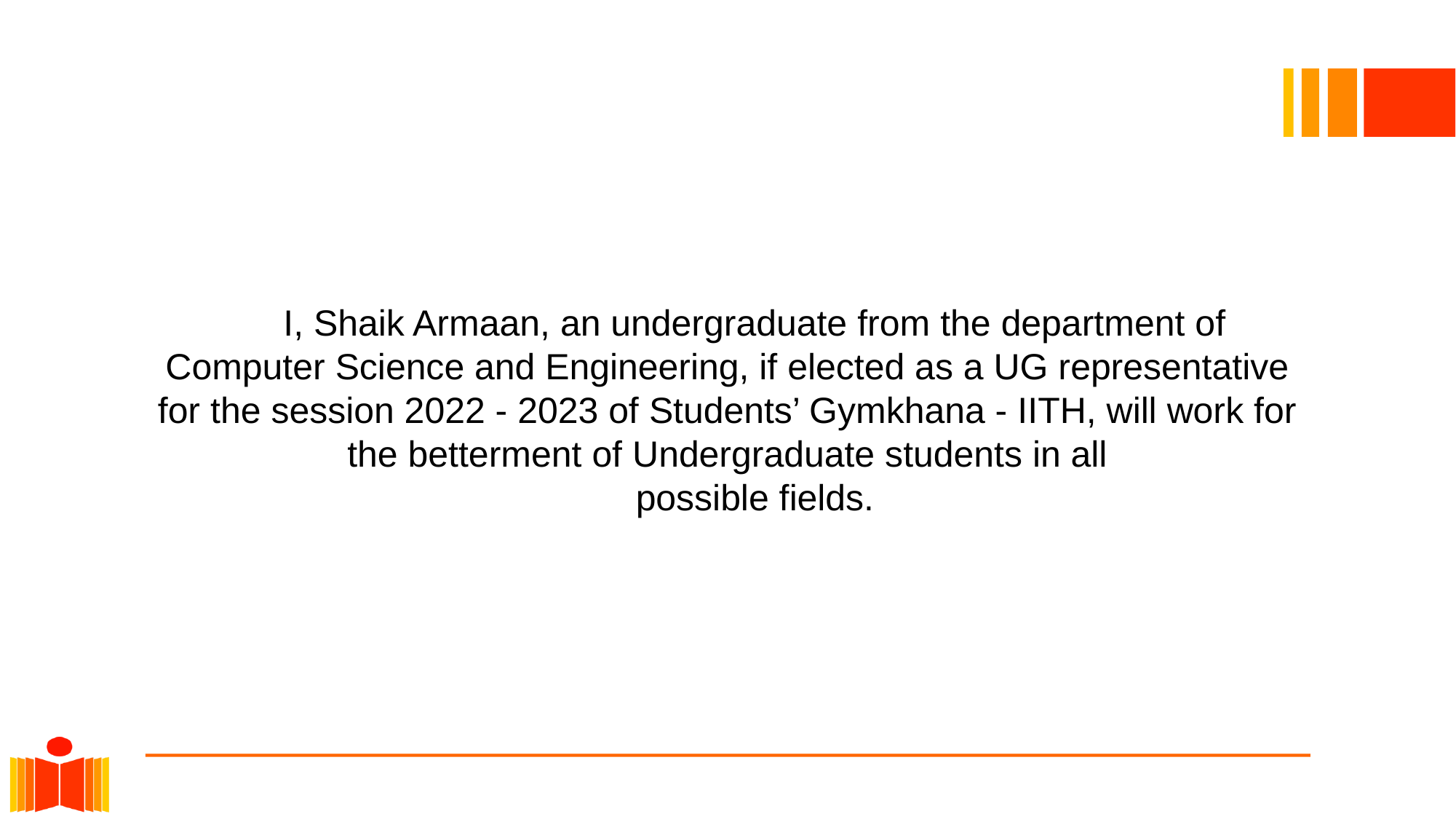

I, Shaik Armaan, an undergraduate from the department of Computer Science and Engineering, if elected as a UG representative for the session 2022 - 2023 of Students’ Gymkhana - IITH, will work for the betterment of Undergraduate students in all
possible fields.